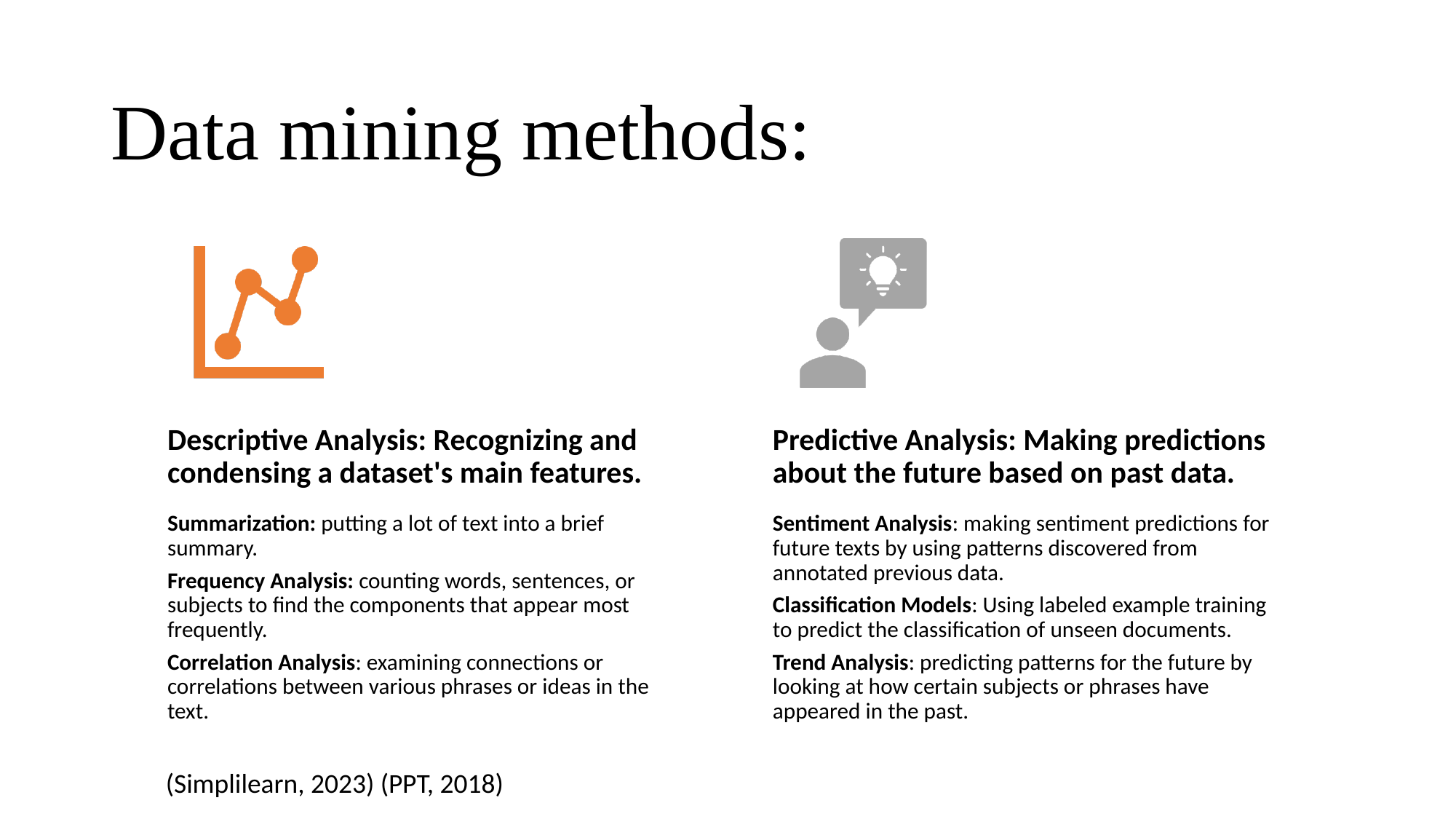

# Data mining methods:
Descriptive Analysis: Recognizing and condensing a dataset's main features.
Summarization: putting a lot of text into a brief summary.
Frequency Analysis: counting words, sentences, or subjects to find the components that appear most frequently.
Correlation Analysis: examining connections or correlations between various phrases or ideas in the text.
Predictive Analysis: Making predictions about the future based on past data.
Sentiment Analysis: making sentiment predictions for future texts by using patterns discovered from annotated previous data.
Classification Models: Using labeled example training to predict the classification of unseen documents.
Trend Analysis: predicting patterns for the future by looking at how certain subjects or phrases have appeared in the past.
(Simplilearn, 2023) (PPT, 2018)